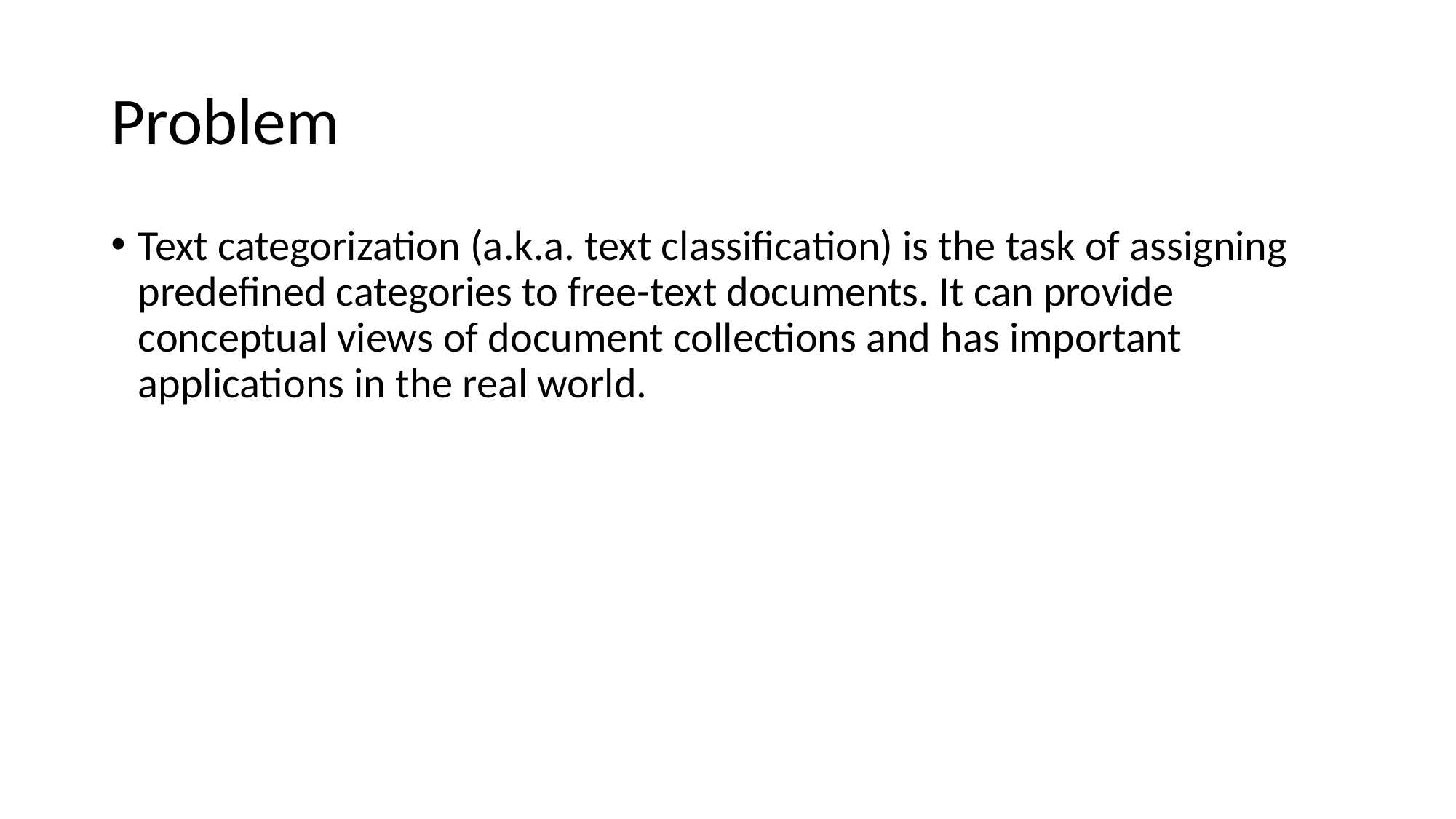

# Problem
Text categorization (a.k.a. text classification) is the task of assigning predefined categories to free-text documents. It can provide conceptual views of document collections and has important applications in the real world.